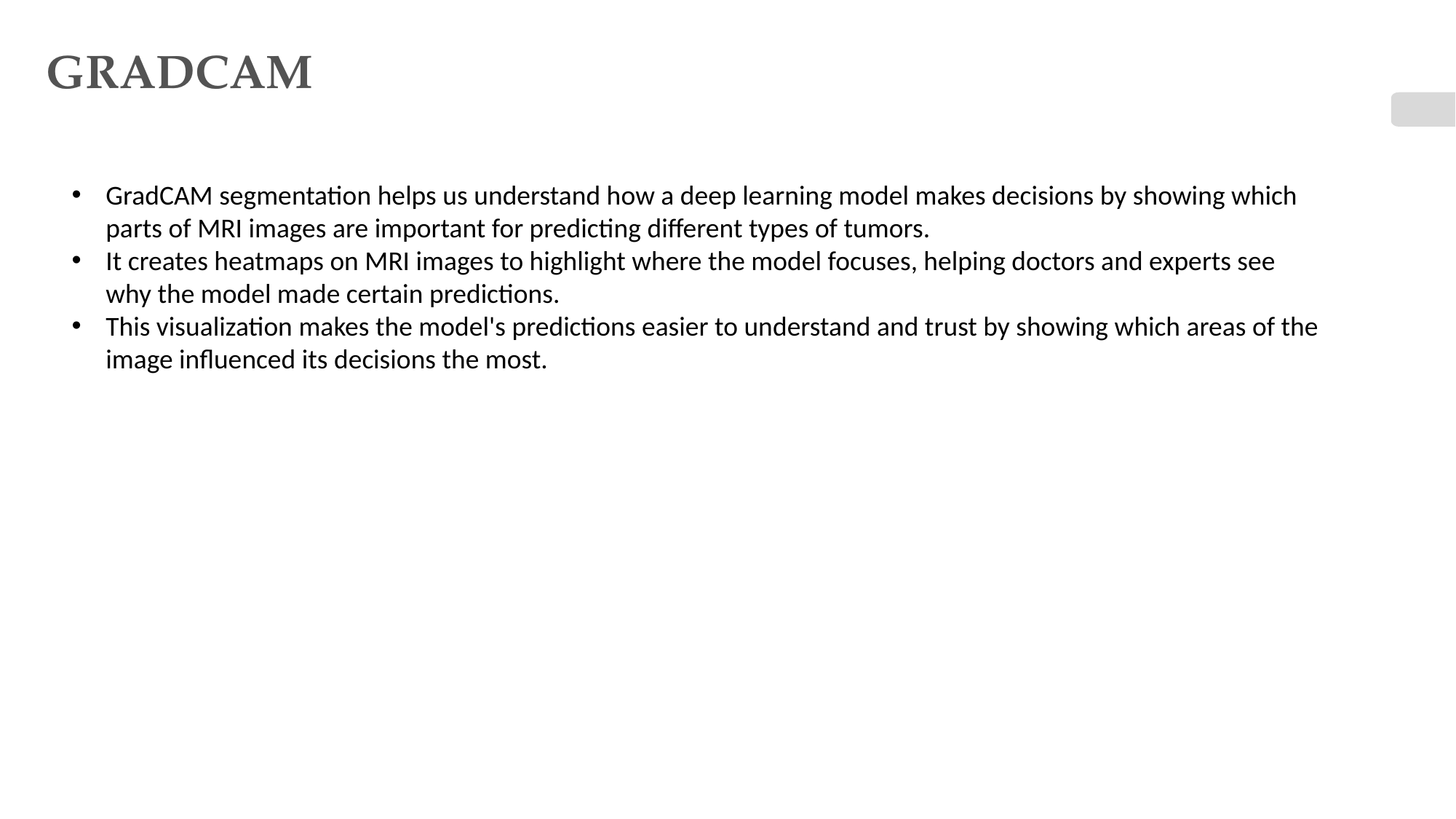

# GRADCAM
GradCAM segmentation helps us understand how a deep learning model makes decisions by showing which parts of MRI images are important for predicting different types of tumors.
It creates heatmaps on MRI images to highlight where the model focuses, helping doctors and experts see why the model made certain predictions.
This visualization makes the model's predictions easier to understand and trust by showing which areas of the image influenced its decisions the most.